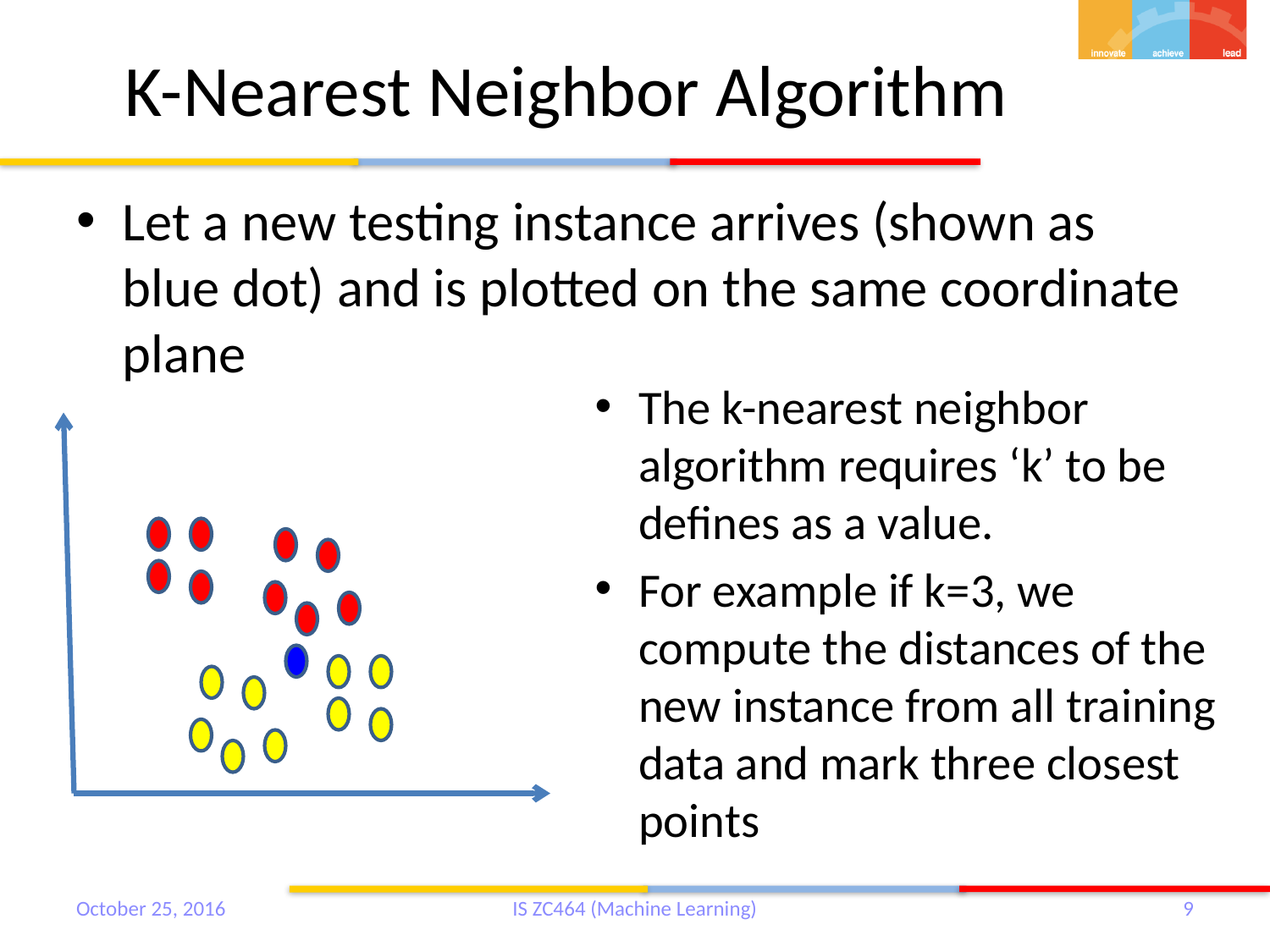

# K-Nearest Neighbor Algorithm
Let a new testing instance arrives (shown as blue dot) and is plotted on the same coordinate plane

The k-nearest neighbor algorithm requires ‘k’ to be defines as a value.
For example if k=3, we compute the distances of the new instance from all training data and mark three closest points

October 25, 2016
IS ZC464 (Machine Learning)
9